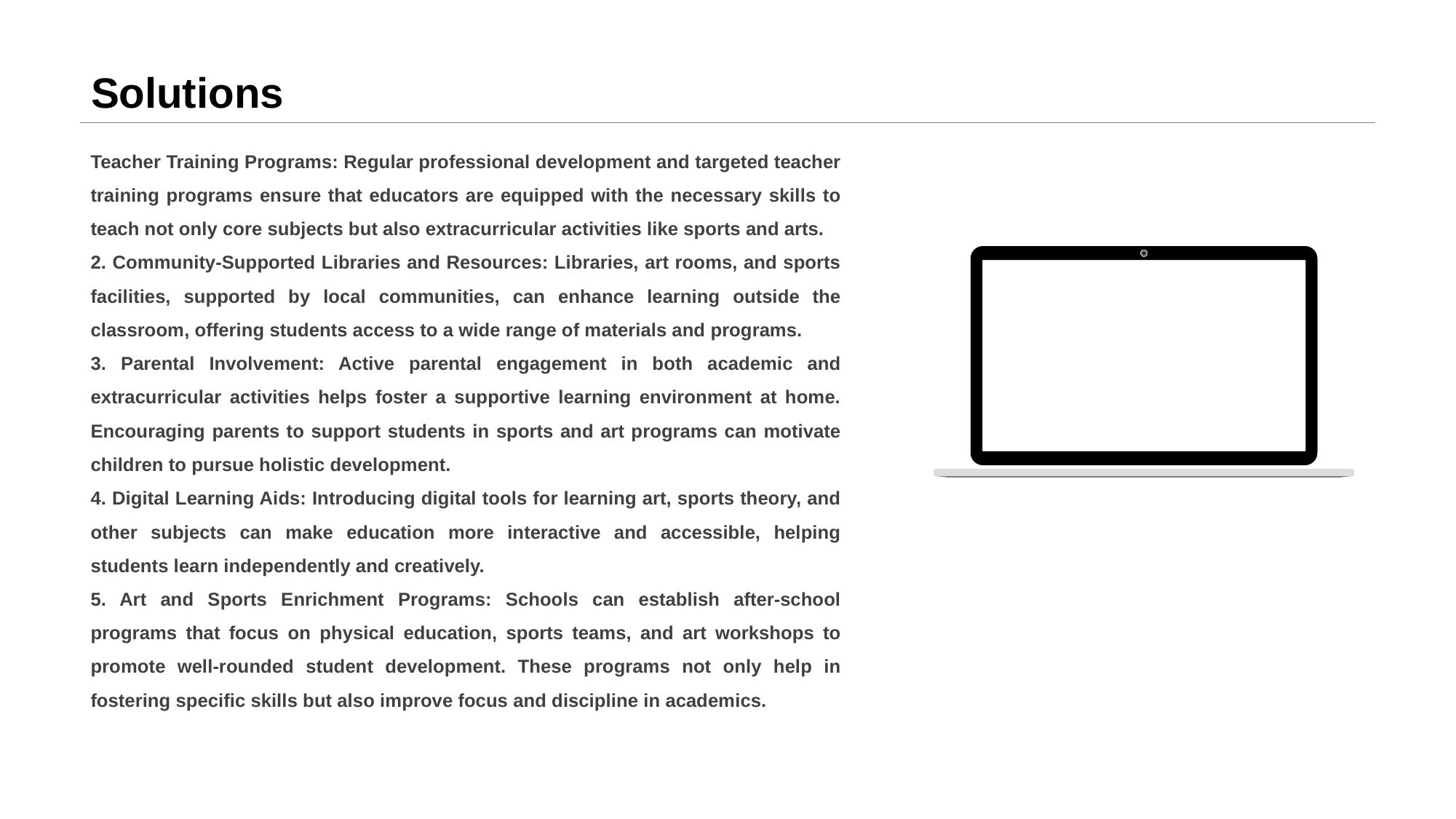

# Solutions
Teacher Training Programs: Regular professional development and targeted teacher training programs ensure that educators are equipped with the necessary skills to teach not only core subjects but also extracurricular activities like sports and arts.
2. Community-Supported Libraries and Resources: Libraries, art rooms, and sports facilities, supported by local communities, can enhance learning outside the classroom, offering students access to a wide range of materials and programs.
3. Parental Involvement: Active parental engagement in both academic and extracurricular activities helps foster a supportive learning environment at home. Encouraging parents to support students in sports and art programs can motivate children to pursue holistic development.
4. Digital Learning Aids: Introducing digital tools for learning art, sports theory, and other subjects can make education more interactive and accessible, helping students learn independently and creatively.
5. Art and Sports Enrichment Programs: Schools can establish after-school programs that focus on physical education, sports teams, and art workshops to promote well-rounded student development. These programs not only help in fostering specific skills but also improve focus and discipline in academics.

6